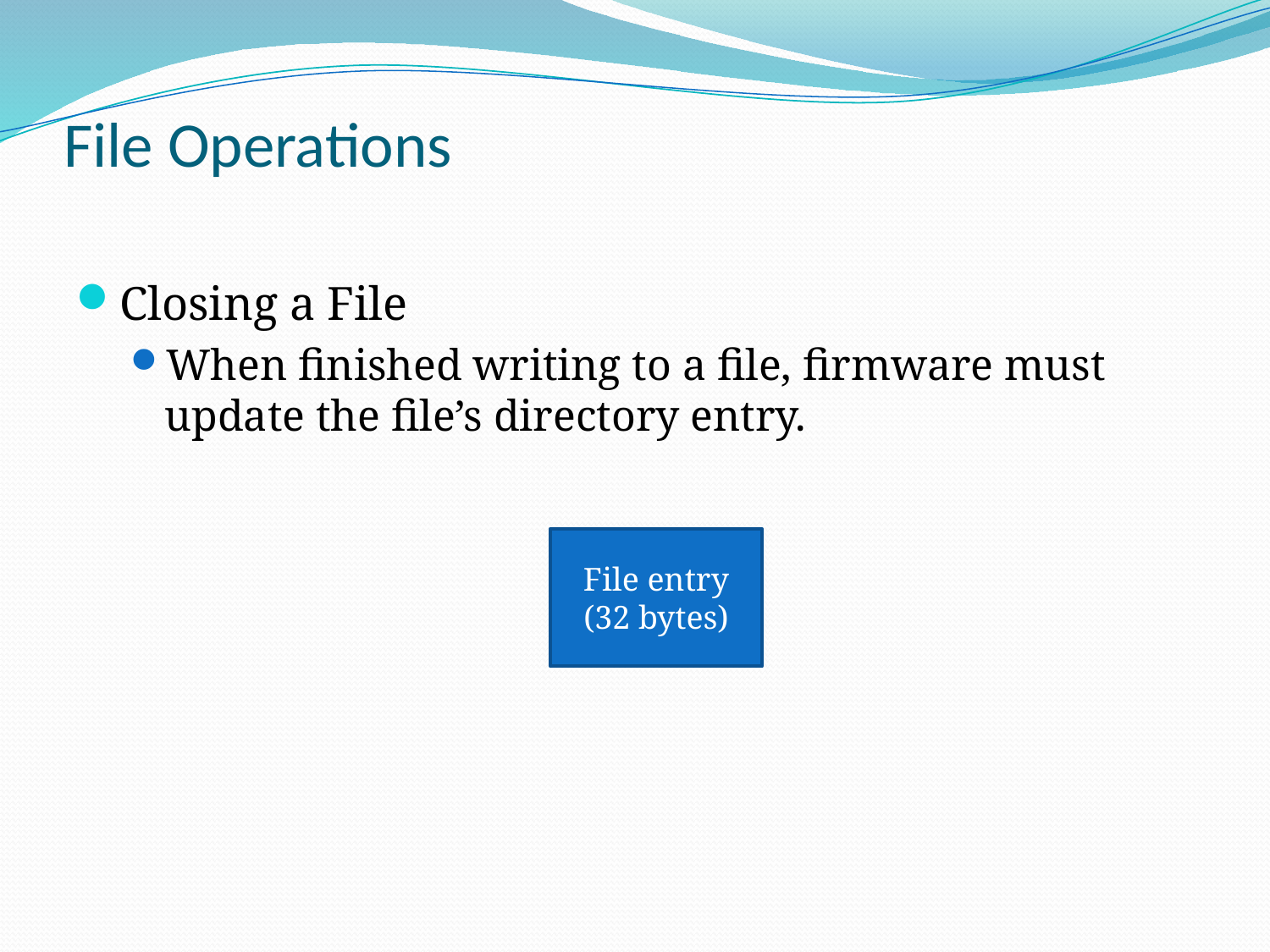

# File Operations
Closing a File
When finished writing to a file, firmware must update the file’s directory entry.
File entry
(32 bytes)